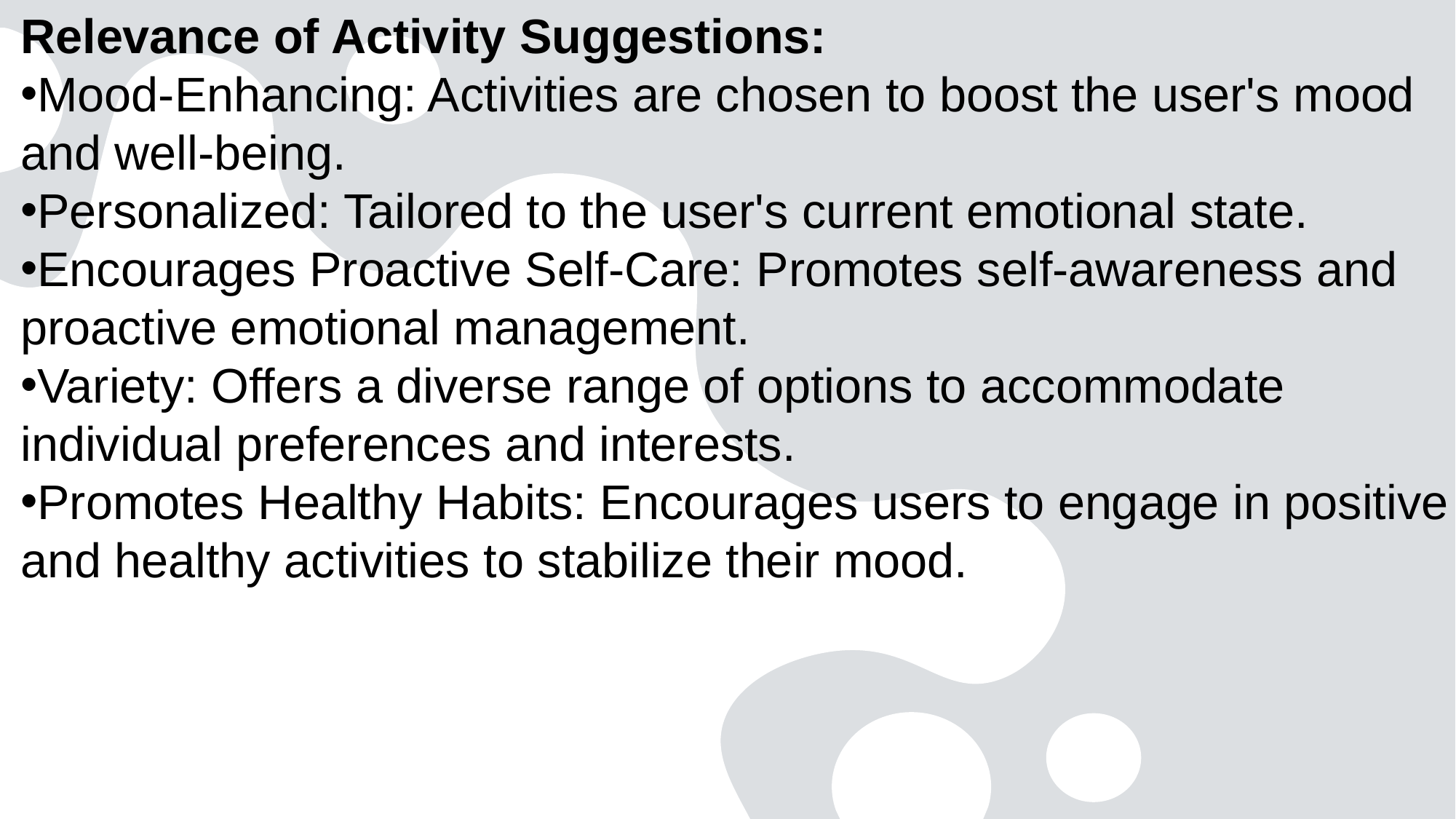

Relevance of Activity Suggestions:
Mood-Enhancing: Activities are chosen to boost the user's mood and well-being.
Personalized: Tailored to the user's current emotional state.
Encourages Proactive Self-Care: Promotes self-awareness and proactive emotional management.
Variety: Offers a diverse range of options to accommodate individual preferences and interests.
Promotes Healthy Habits: Encourages users to engage in positive and healthy activities to stabilize their mood.